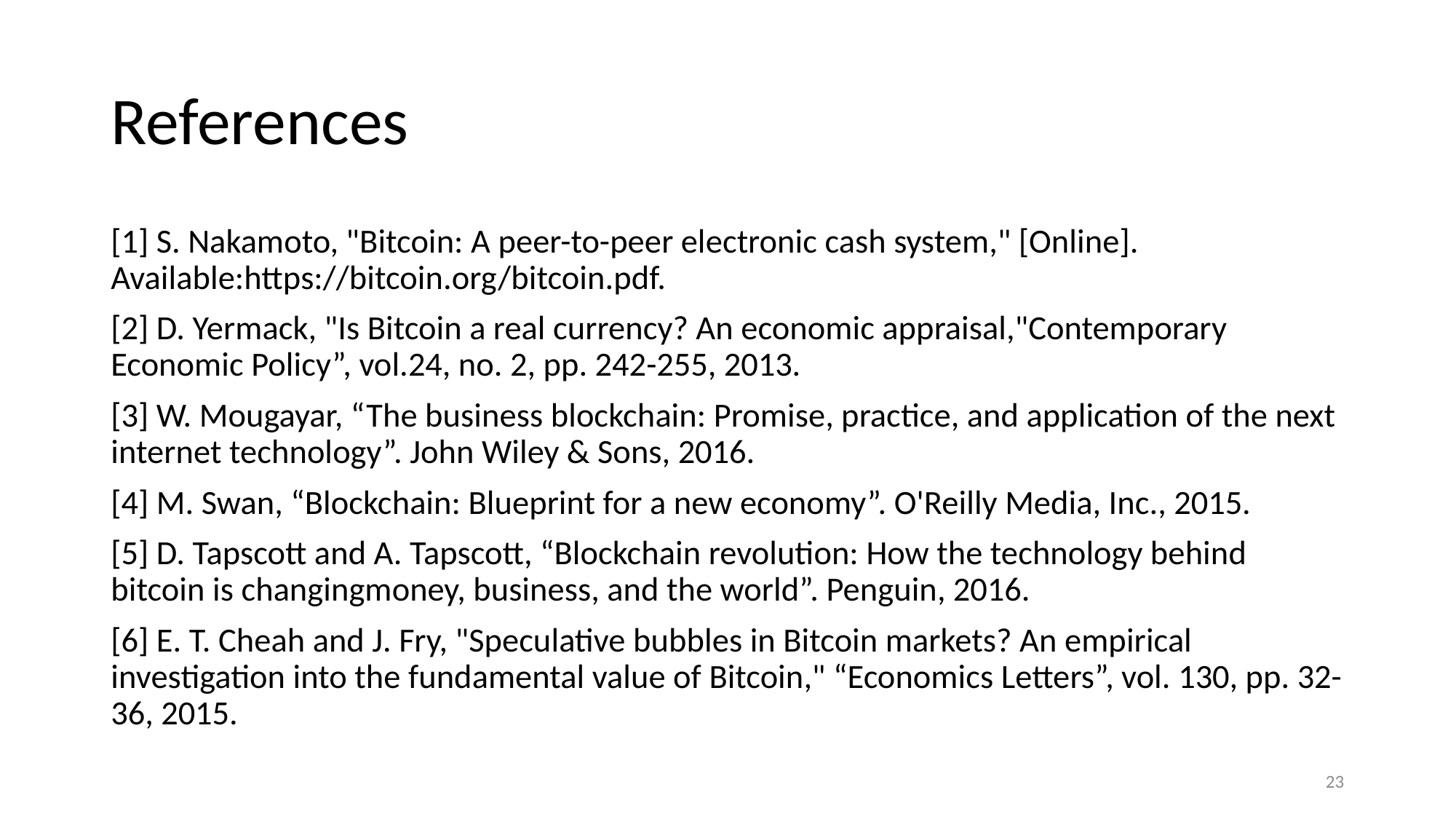

# References
[1] S. Nakamoto, "Bitcoin: A peer-to-peer electronic cash system," [Online]. Available:https://bitcoin.org/bitcoin.pdf.
[2] D. Yermack, "Is Bitcoin a real currency? An economic appraisal,"Contemporary Economic Policy”, vol.24, no. 2, pp. 242-255, 2013.
[3] W. Mougayar, “The business blockchain: Promise, practice, and application of the next internet technology”. John Wiley & Sons, 2016.
[4] M. Swan, “Blockchain: Blueprint for a new economy”. O'Reilly Media, Inc., 2015.
[5] D. Tapscott and A. Tapscott, “Blockchain revolution: How the technology behind bitcoin is changingmoney, business, and the world”. Penguin, 2016.
[6] E. T. Cheah and J. Fry, "Speculative bubbles in Bitcoin markets? An empirical investigation into the fundamental value of Bitcoin," “Economics Letters”, vol. 130, pp. 32-36, 2015.

23